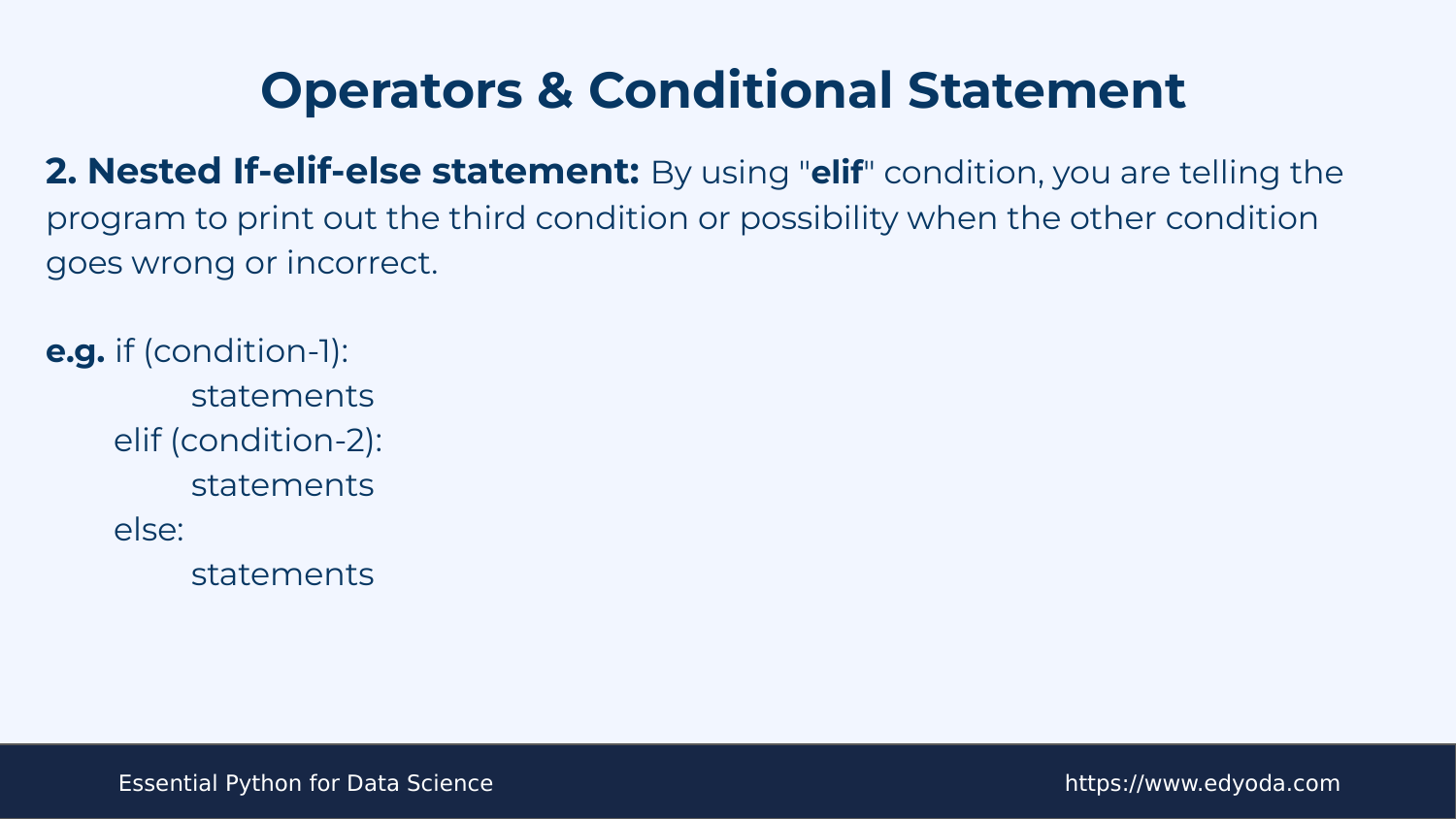

# Operators & Conditional Statement
2. Nested If-elif-else statement: By using "elif" condition, you are telling the program to print out the third condition or possibility when the other condition goes wrong or incorrect.

e.g. if (condition-1):
	statements
        elif (condition-2):
	statements
        else:
	statements

Essential Python for Data Science
https://www.edyoda.com